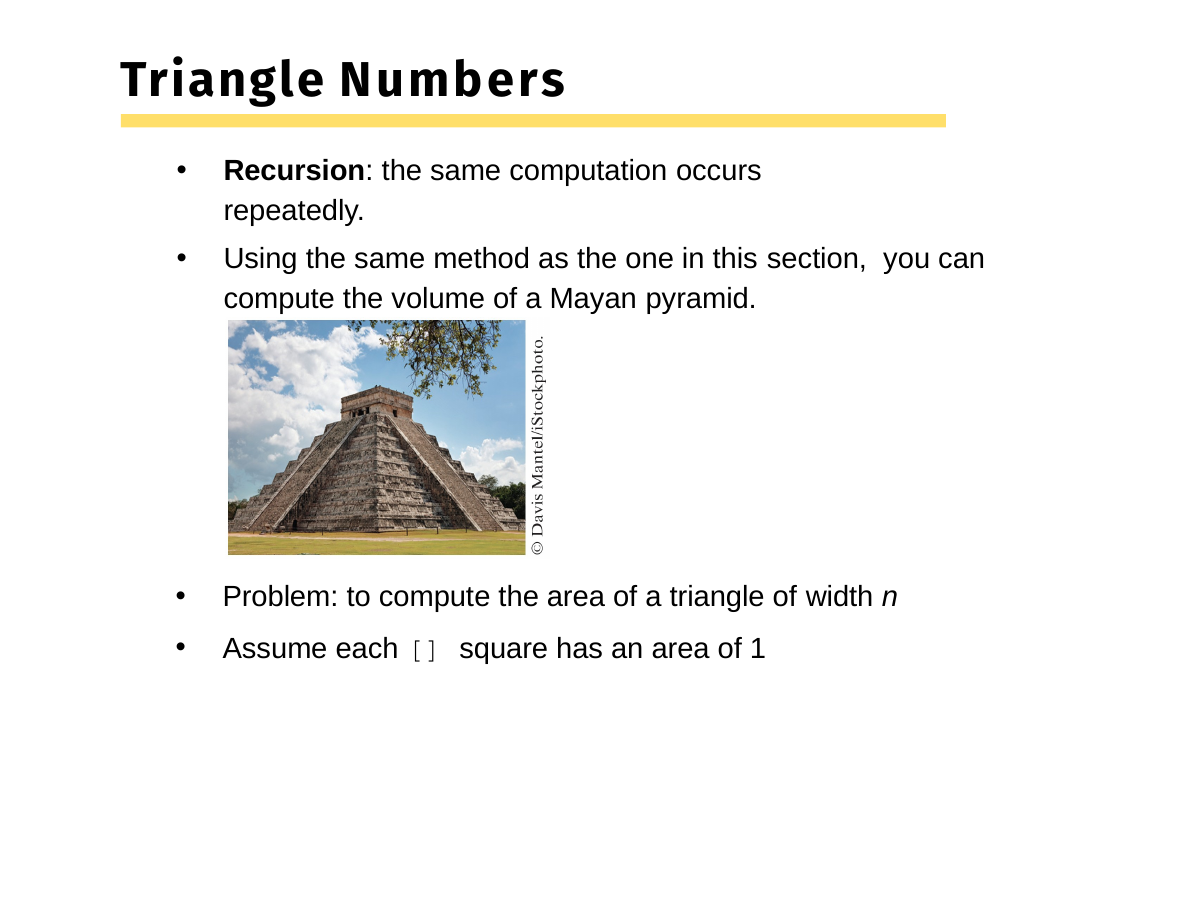

# Triangle Numbers

Recursion: the same computation occurs  repeatedly.
Using the same method as the one in this section,  you can compute the volume of a Mayan pyramid.

Problem: to compute the area of a triangle of width n
Assume each [] square has an area of 1